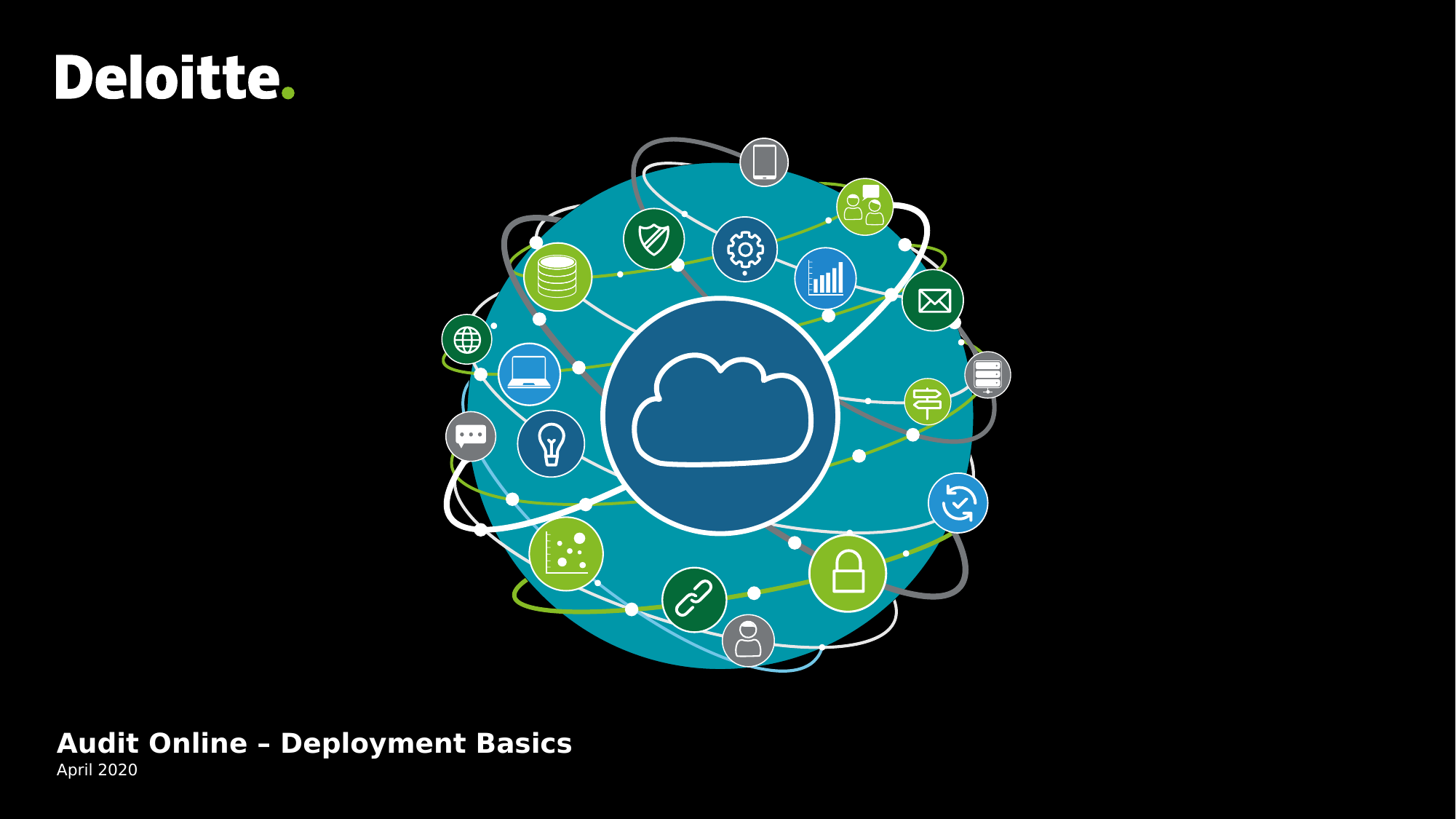

A
Audit Online – Deployment Basics
April 2020